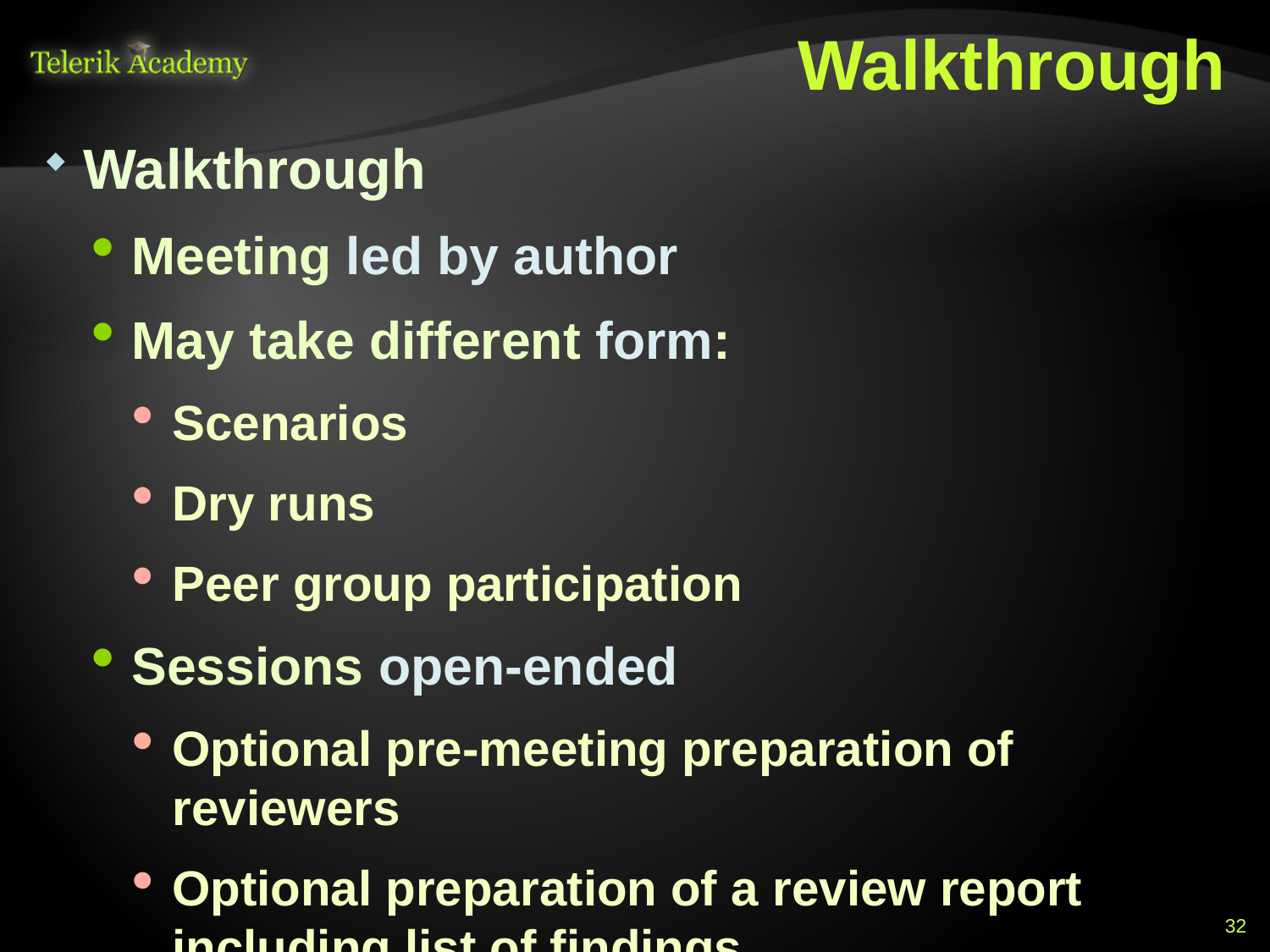

# Walkthrough
Walkthrough
Meeting led by author
May take different form:
Scenarios
Dry runs
Peer group participation
Sessions open-ended
Optional pre-meeting preparation of reviewers
Optional preparation of a review report including list of findings
32